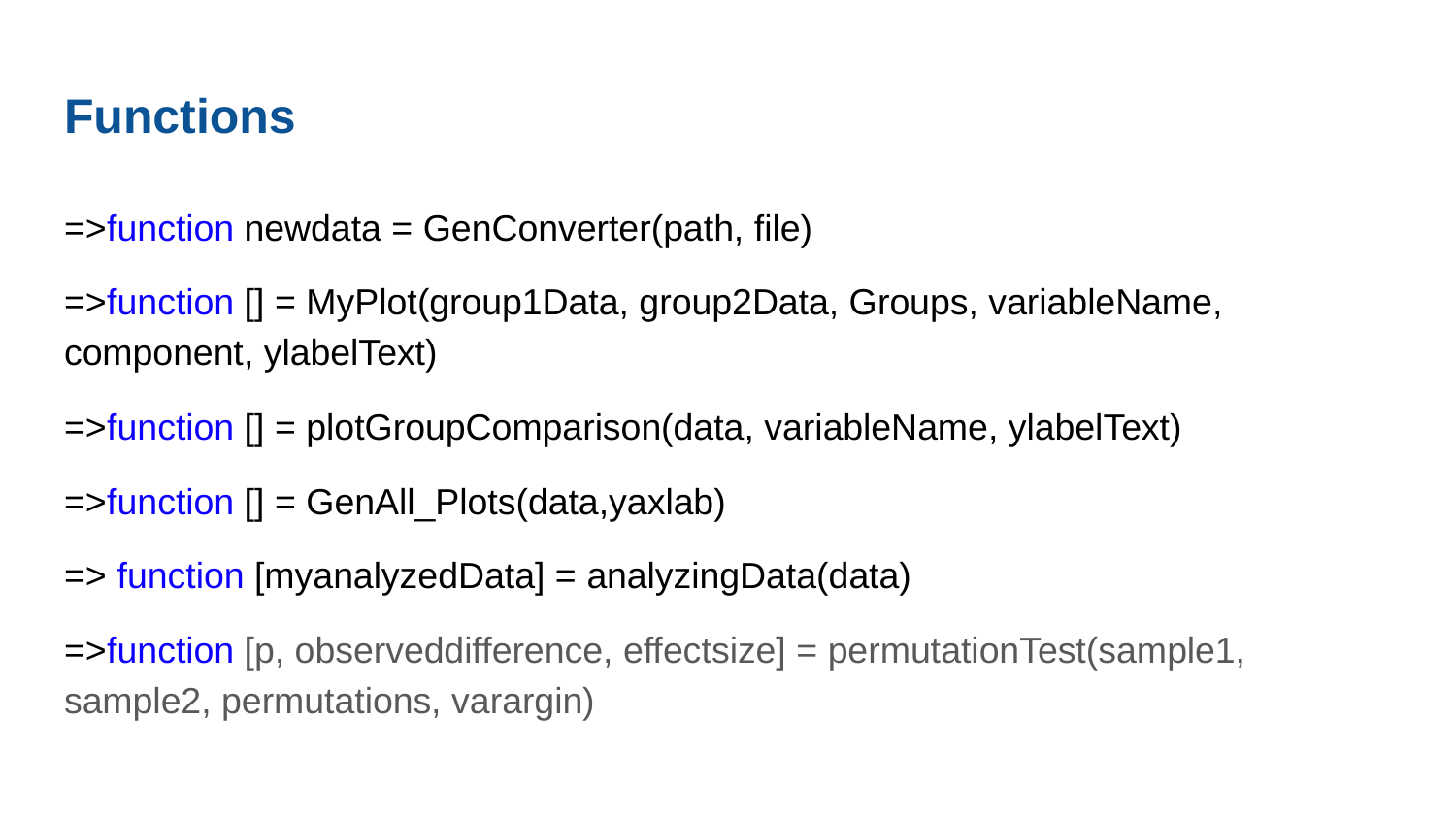

# Functions
=>function newdata = GenConverter(path, file)
=>function [] = MyPlot(group1Data, group2Data, Groups, variableName, component, ylabelText)
=>function [] = plotGroupComparison(data, variableName, ylabelText)
=>function [] = GenAll_Plots(data,yaxlab)
=> function [myanalyzedData] = analyzingData(data)
=>function [p, observeddifference, effectsize] = permutationTest(sample1, sample2, permutations, varargin)